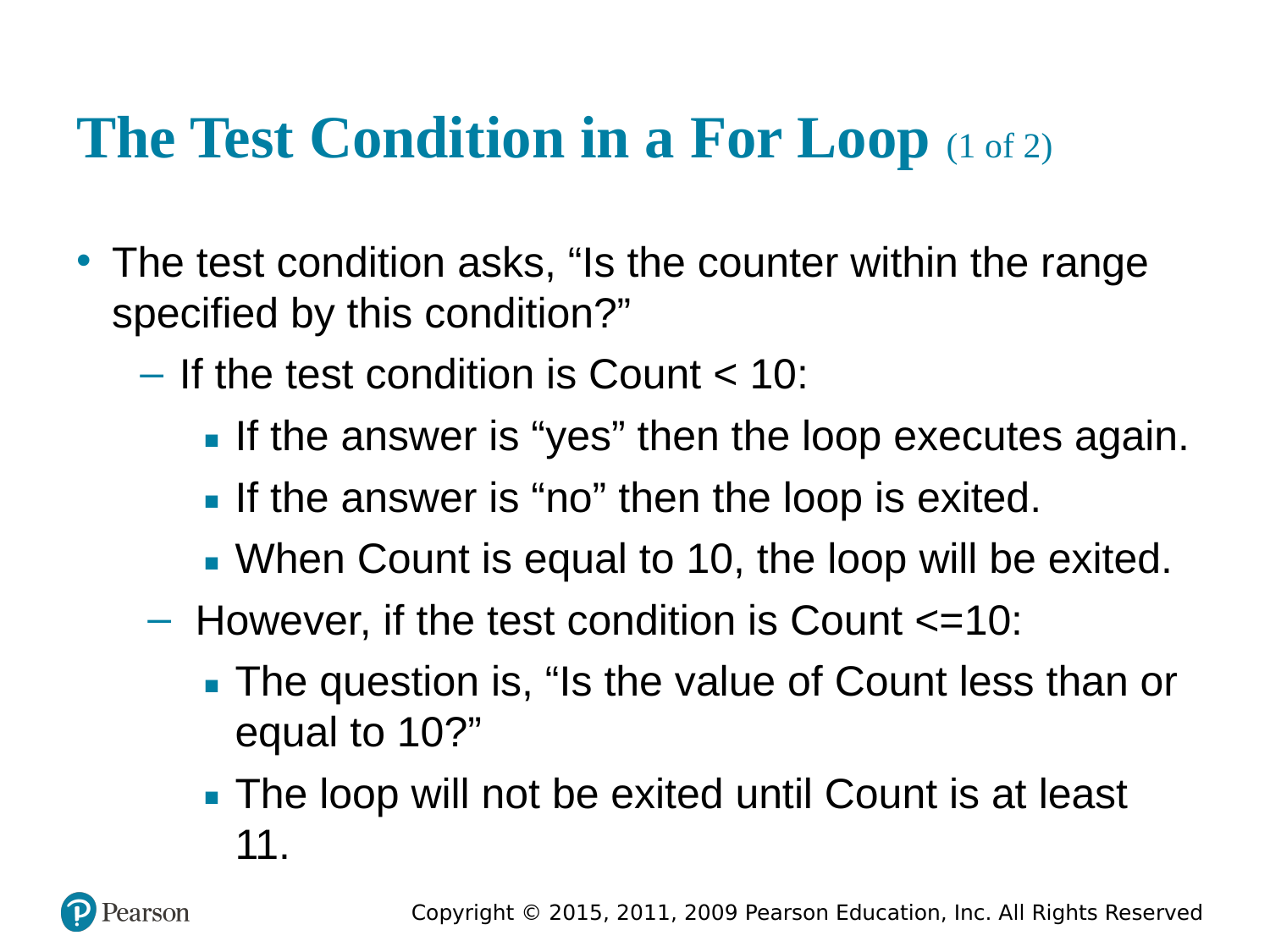

# The Test Condition in a For Loop (1 of 2)
The test condition asks, “Is the counter within the range specified by this condition?”
If the test condition is Count < 10:
If the answer is “yes” then the loop executes again.
If the answer is “no” then the loop is exited.
When Count is equal to 10, the loop will be exited.
However, if the test condition is Count <=10:
The question is, “Is the value of Count less than or equal to 10?”
The loop will not be exited until Count is at least 11.